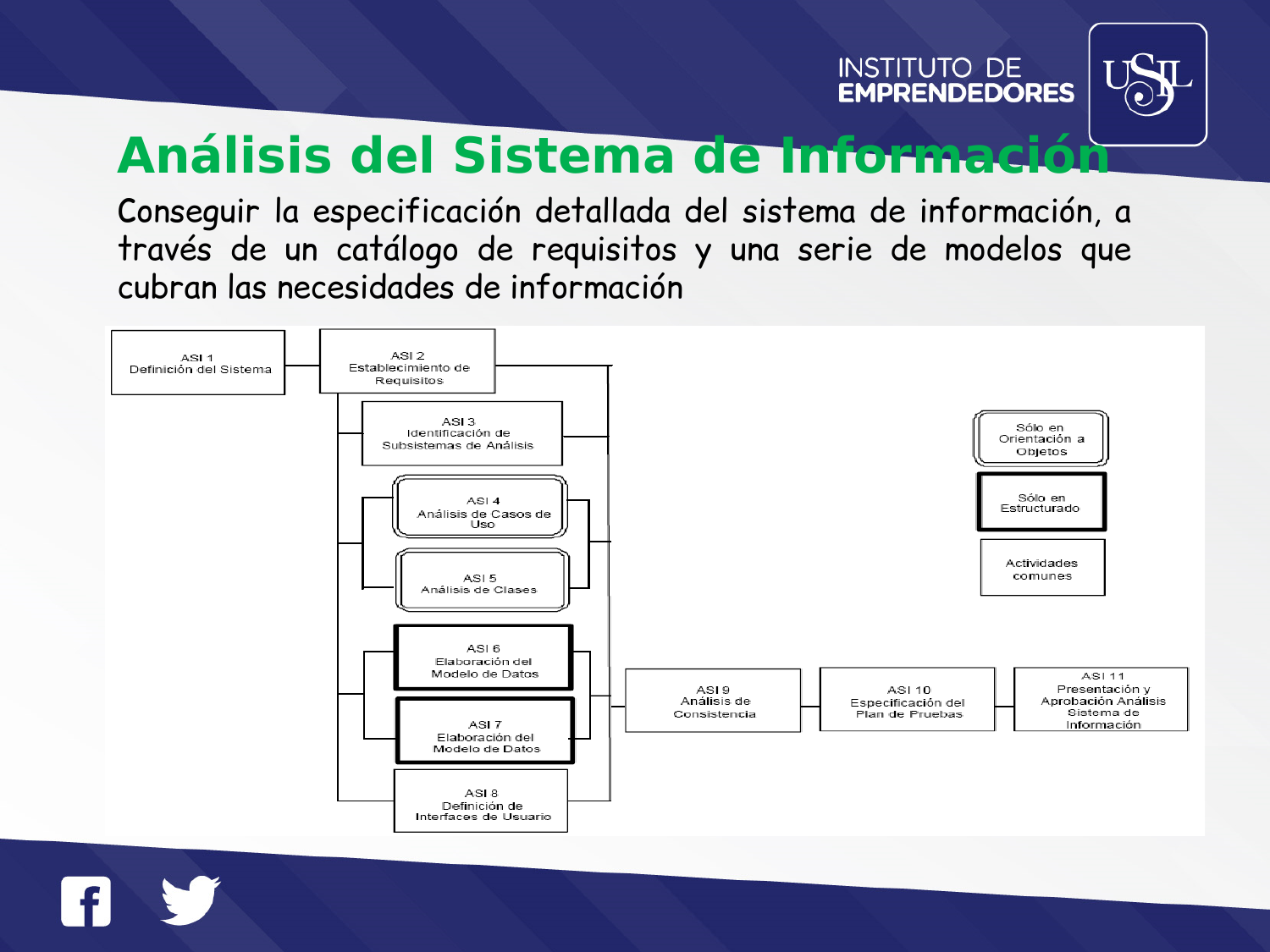

Análisis del Sistema de Información
Conseguir la especificación detallada del sistema de información, a través de un catálogo de requisitos y una serie de modelos que cubran las necesidades de información